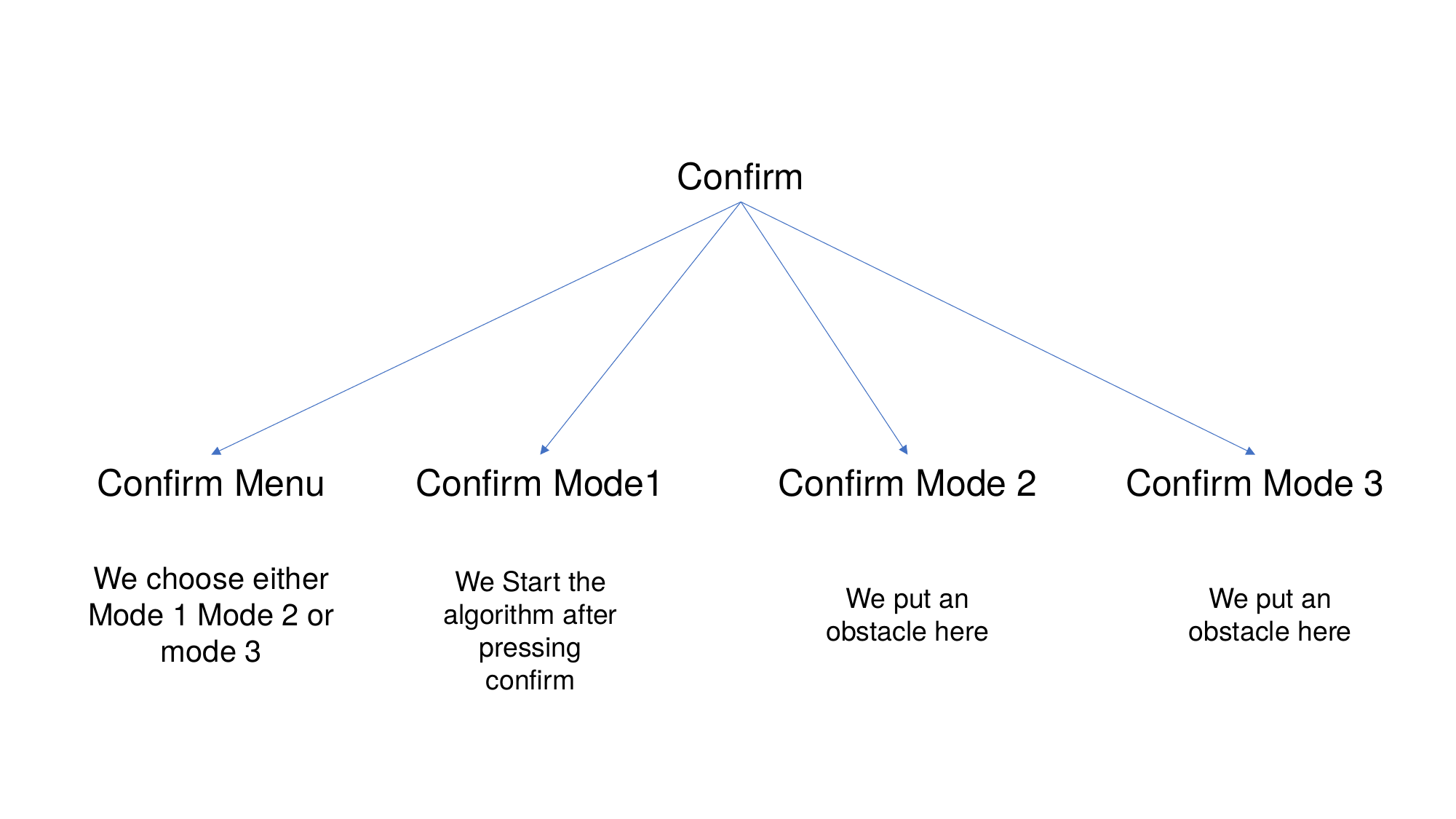

Confirm
Confirm Mode 3
Confirm Mode 2
Confirm Mode1
Confirm Menu
We choose either Mode 1 Mode 2 or mode 3
We Start the algorithm after pressing confirm
We put an obstacle here
We put an obstacle here